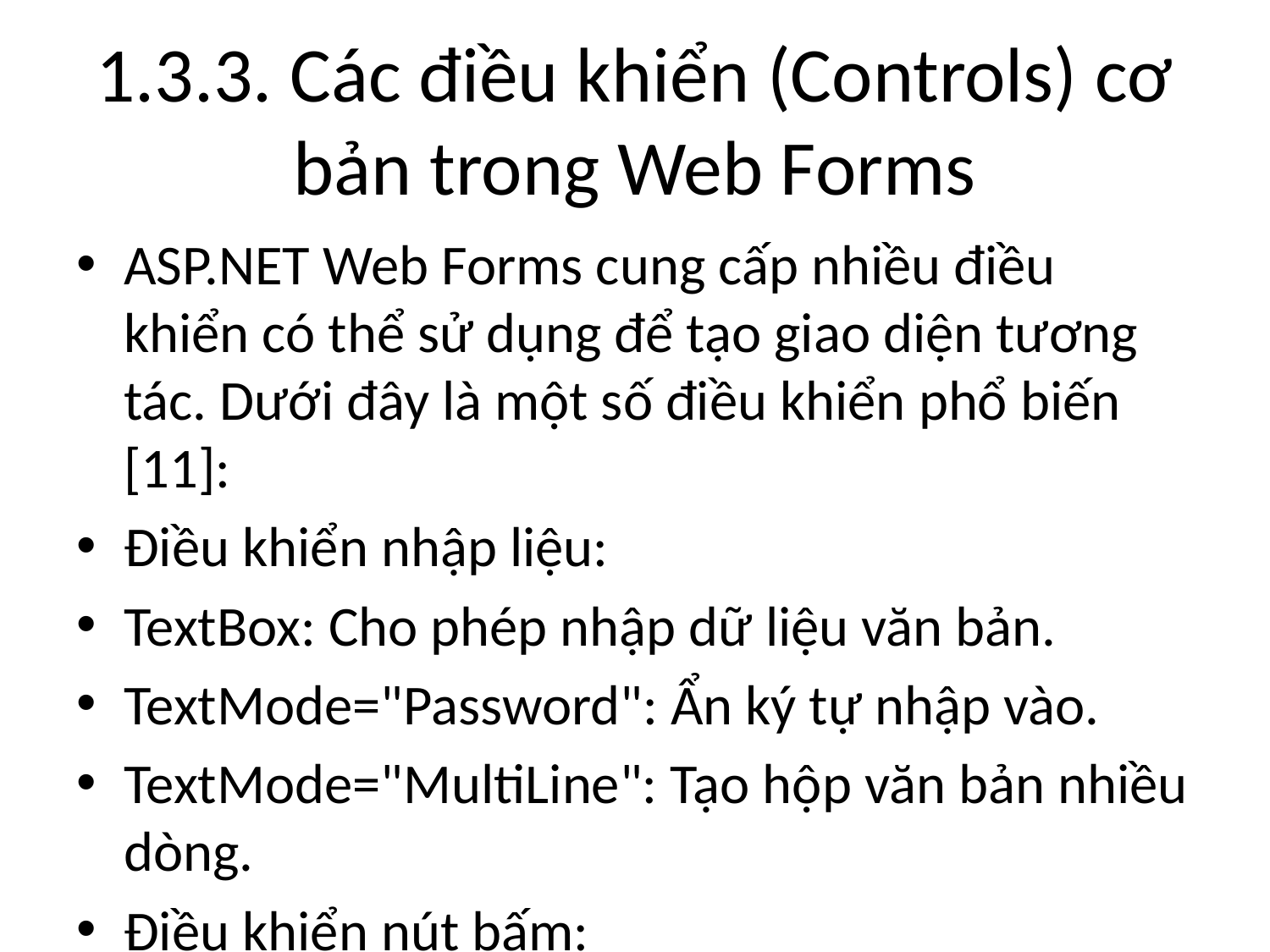

# 1.3.3. Các điều khiển (Controls) cơ bản trong Web Forms
ASP.NET Web Forms cung cấp nhiều điều khiển có thể sử dụng để tạo giao diện tương tác. Dưới đây là một số điều khiển phổ biến [11]:
Điều khiển nhập liệu:
TextBox: Cho phép nhập dữ liệu văn bản.
TextMode="Password": Ẩn ký tự nhập vào.
TextMode="MultiLine": Tạo hộp văn bản nhiều dòng.
Điều khiển nút bấm:
Button: Nút bấm để gửi dữ liệu hoặc thực hiện thao tác.
LinkButton: Giống nút bấm nhưng hiển thị dưới dạng liên kết.
ImageButton: Nút bấm dạng hình ảnh.
Điều khiển chọn lựa:
CheckBox: Hộp kiểm để chọn một hoặc nhiều tùy chọn.
RadioButton: Nút chọn cho phép chọn một tùy chọn duy nhất trong nhóm.
DropDownList: Danh sách thả xuống.
ListBox: Danh sách chọn nhiều.
Điều khiển hiển thị dữ liệu:
Label: Hiển thị văn bản tĩnh hoặc động.
GridView: Hiển thị dữ liệu dưới dạng bảng.
Repeater: Hiển thị dữ liệu linh hoạt theo mẫu tùy chỉnh.
Điều khiển quản lý trạng thái:
HiddenField: Lưu trữ dữ liệu mà người dùng không nhìn thấy.
ViewState: Duy trì trạng thái giữa các lần tải trang.
Điều khiển điều hướng:
HyperLink: Tạo liên kết đến trang khác.
Menu: Hiển thị menu điều hướng.
SiteMapPath: Hiển thị đường dẫn breadcrumb.